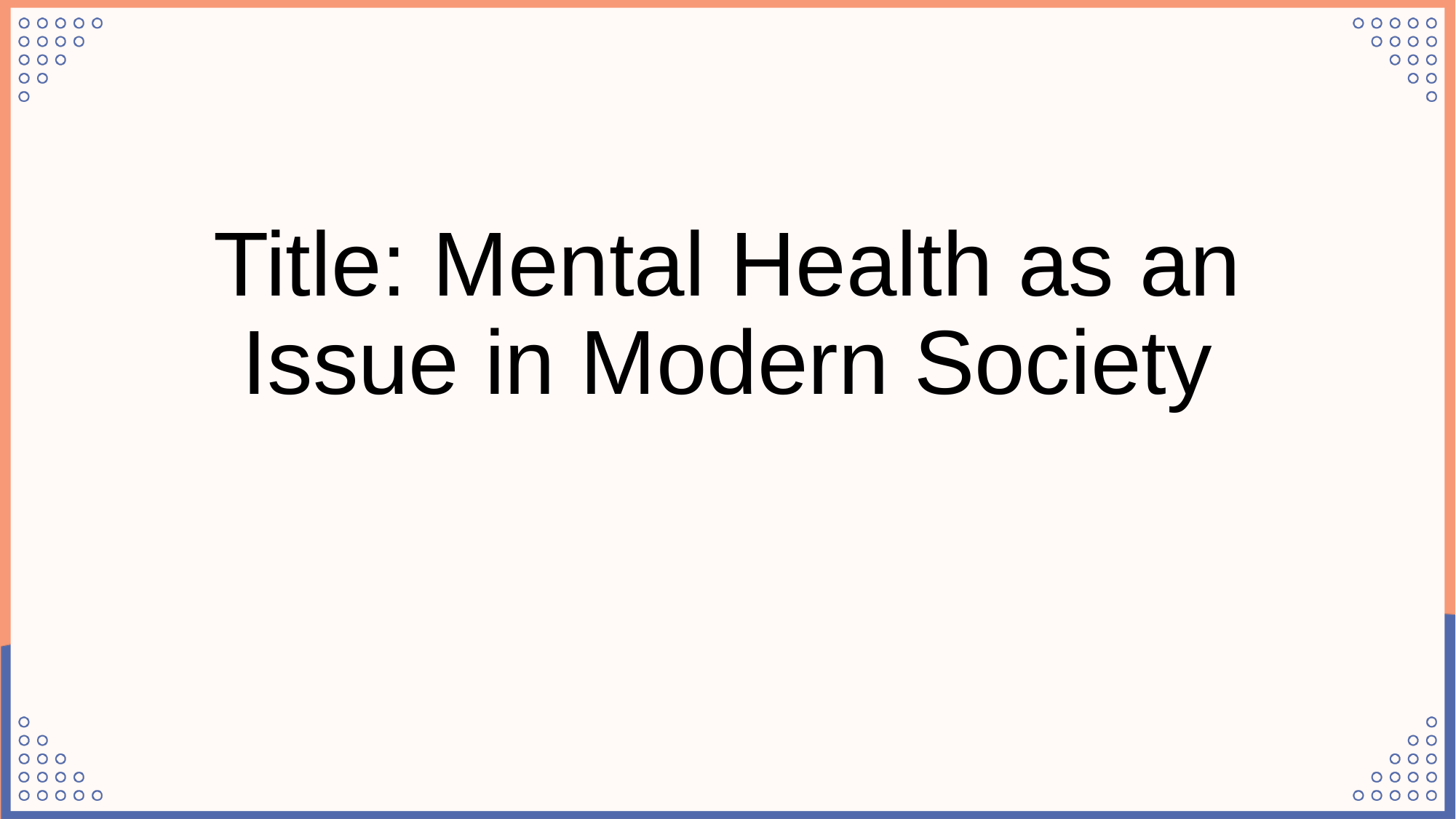

# Title: Mental Health as an Issue in Modern Society